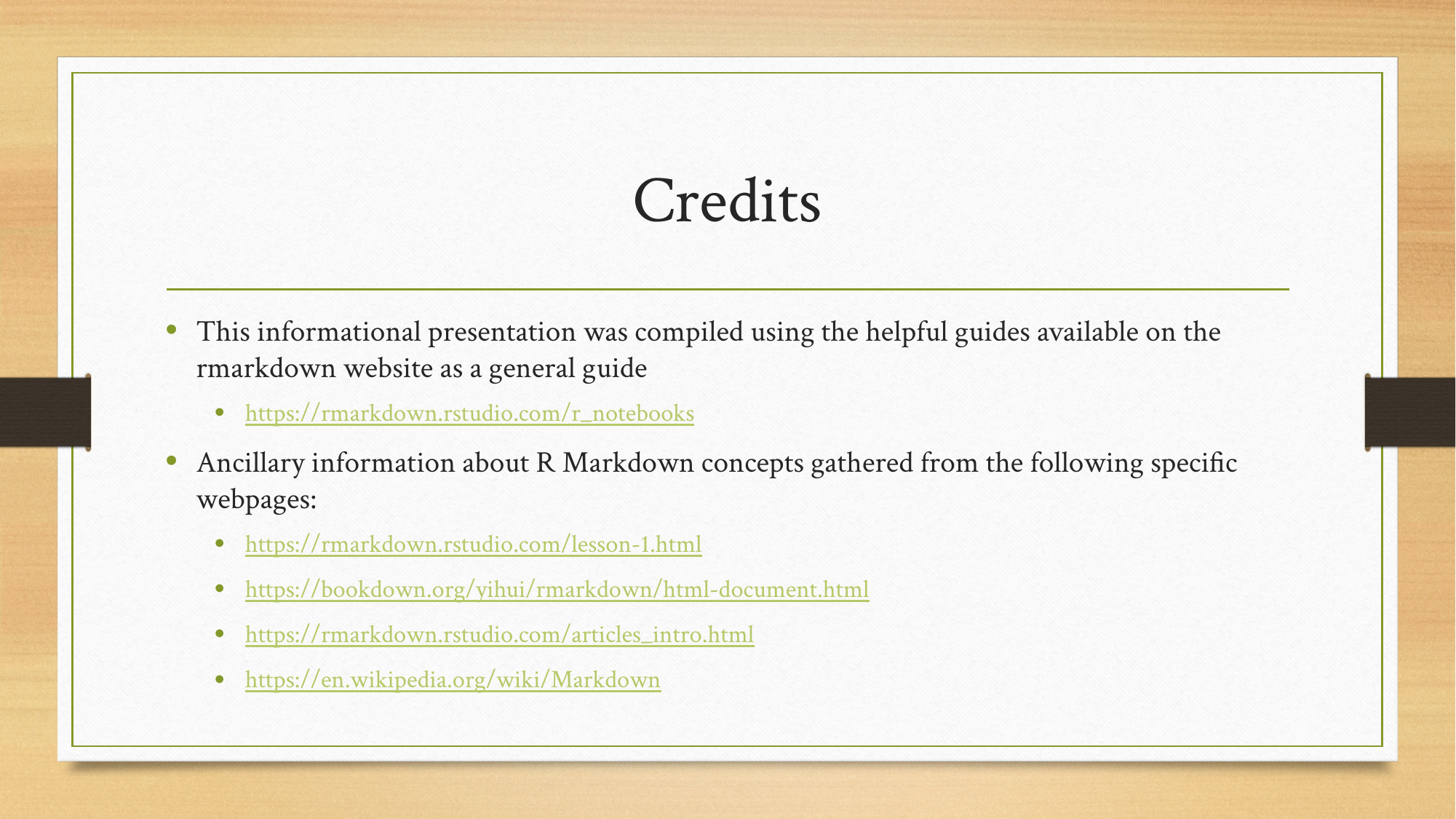

# Credits
This informational presentation was compiled using the helpful guides available on the rmarkdown website as a general guide
https://rmarkdown.rstudio.com/r_notebooks
Ancillary information about R Markdown concepts gathered from the following specific webpages:
https://rmarkdown.rstudio.com/lesson-1.html
https://bookdown.org/yihui/rmarkdown/html-document.html
https://rmarkdown.rstudio.com/articles_intro.html
https://en.wikipedia.org/wiki/Markdown